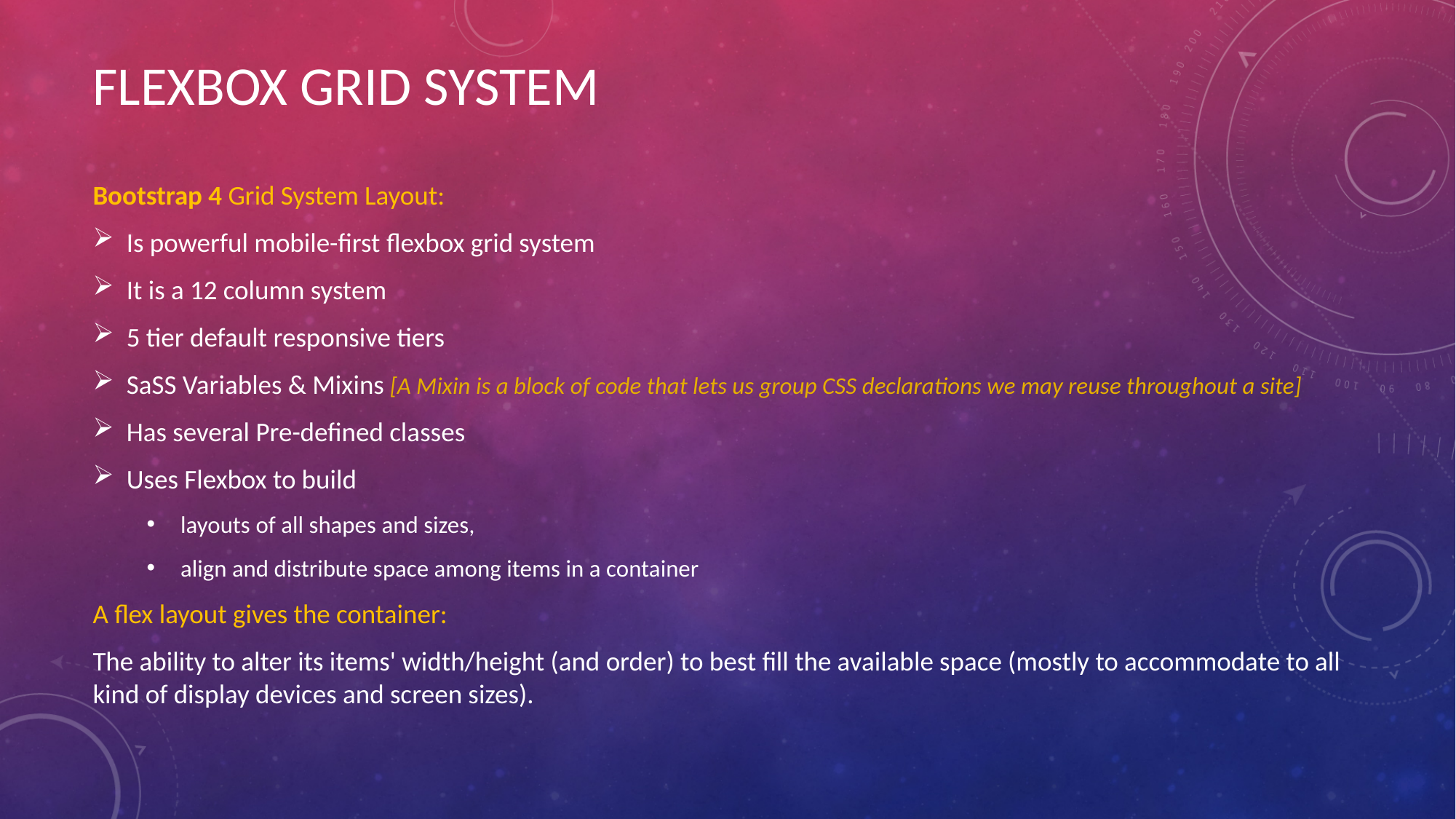

# Flexbox Grid System
Bootstrap 4 Grid System Layout:
Is powerful mobile-first flexbox grid system
It is a 12 column system
5 tier default responsive tiers
SaSS Variables & Mixins [A Mixin is a block of code that lets us group CSS declarations we may reuse throughout a site]
Has several Pre-defined classes
Uses Flexbox to build
layouts of all shapes and sizes,
align and distribute space among items in a container
A flex layout gives the container:
The ability to alter its items' width/height (and order) to best fill the available space (mostly to accommodate to all kind of display devices and screen sizes).